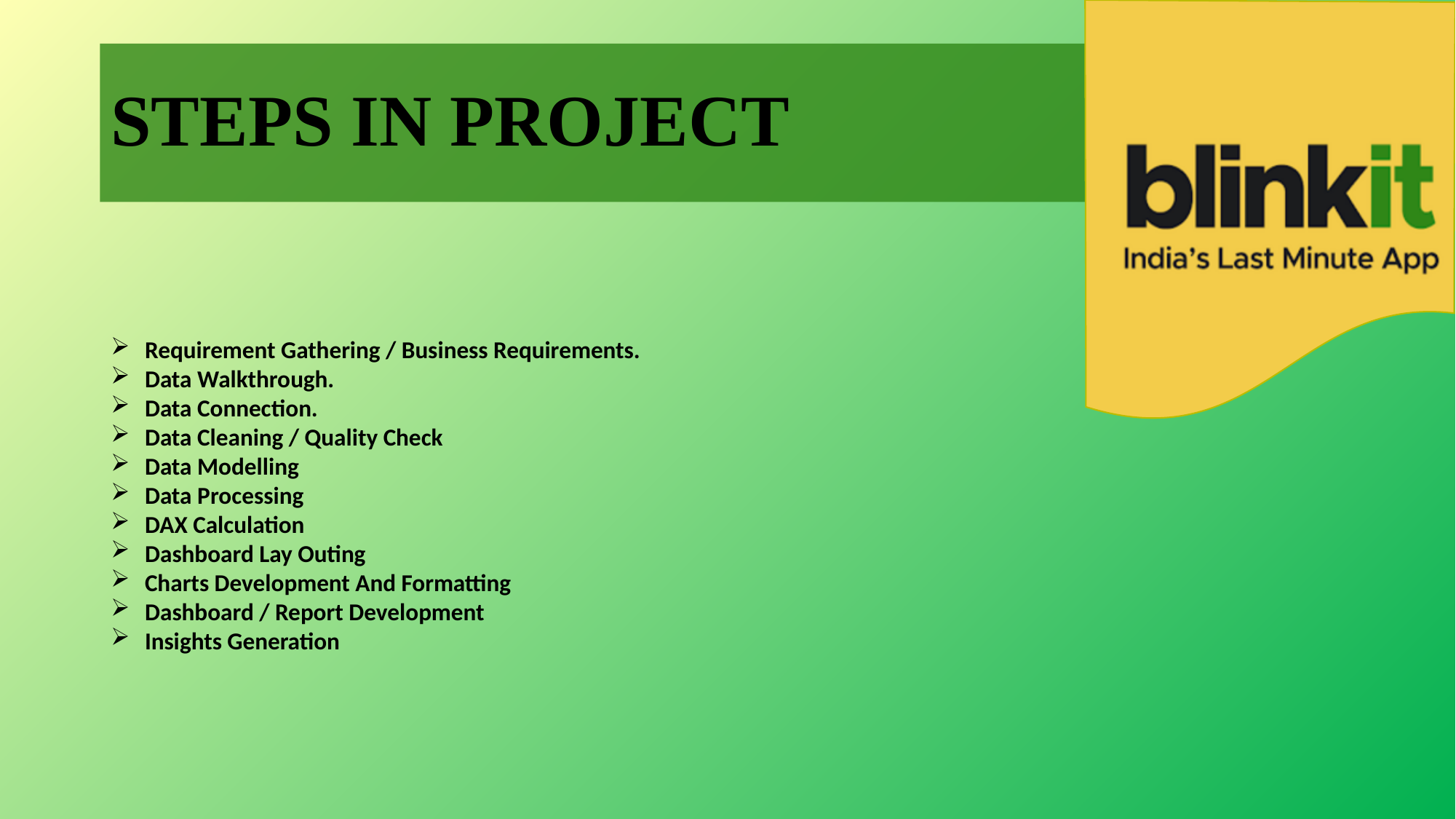

# STEPS IN PROJECT
Requirement Gathering / Business Requirements.
Data Walkthrough.
Data Connection.
Data Cleaning / Quality Check
Data Modelling
Data Processing
DAX Calculation
Dashboard Lay Outing
Charts Development And Formatting
Dashboard / Report Development
Insights Generation